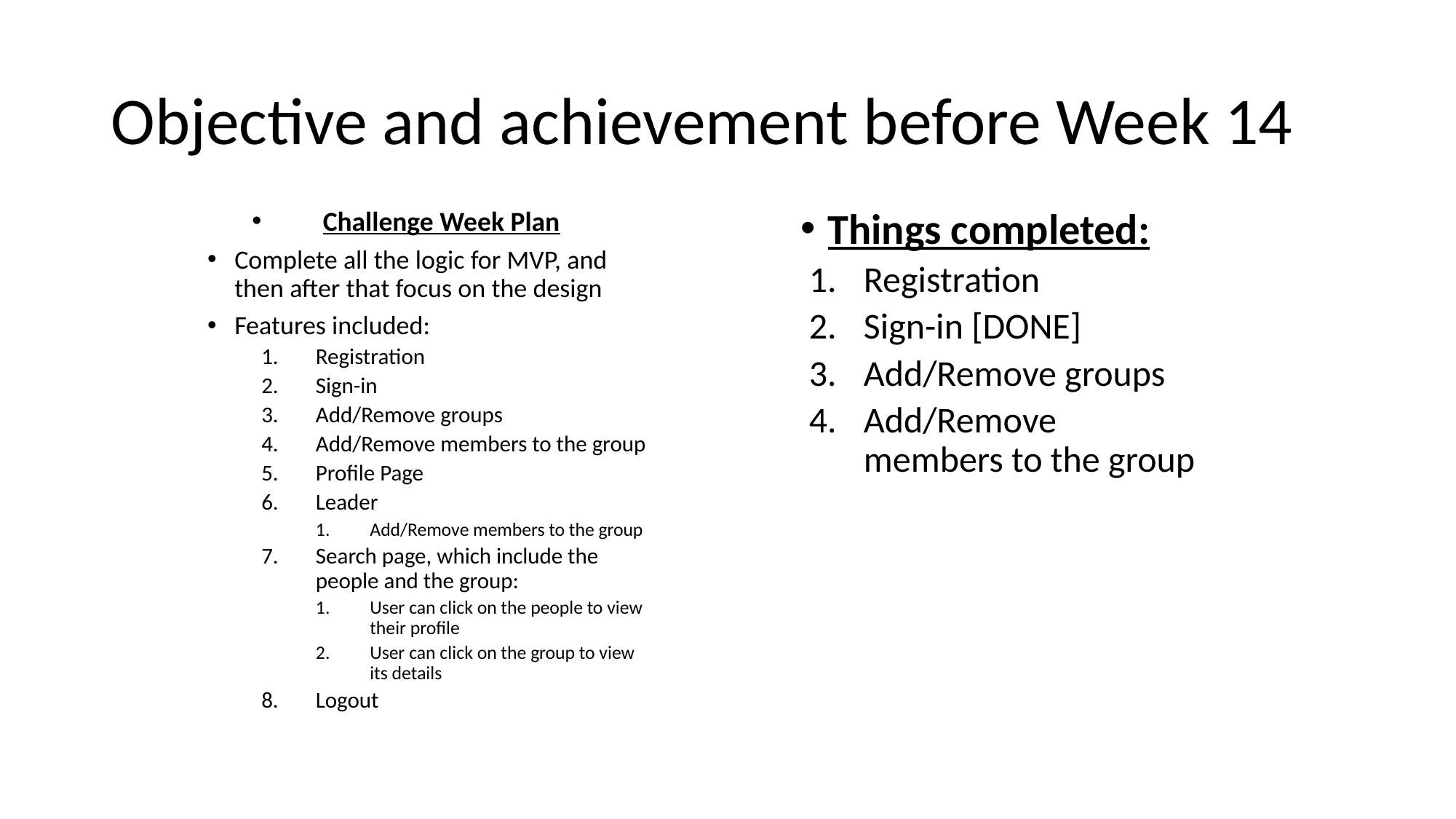

# Objective and achievement before Week 14
Challenge Week Plan
Complete all the logic for MVP, and then after that focus on the design
Features included:
Registration
Sign-in
Add/Remove groups
Add/Remove members to the group
Profile Page
Leader
Add/Remove members to the group
Search page, which include the people and the group:
User can click on the people to view their profile
User can click on the group to view its details
Logout

Things completed:
Registration
Sign-in [DONE]
Add/Remove groups
Add/Remove members to the group